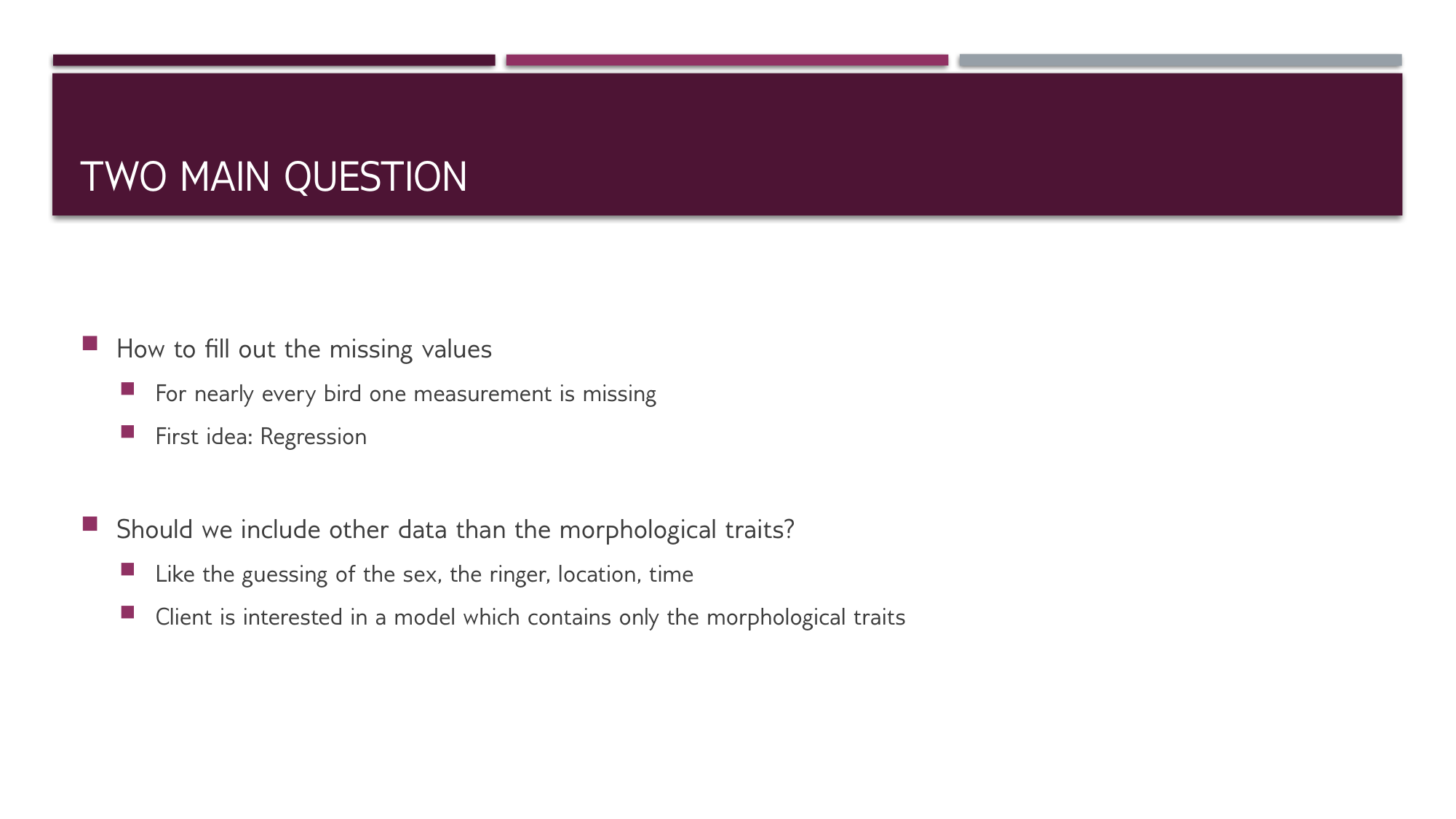

# Two Main question
How to fill out the missing values
For nearly every bird one measurement is missing
First idea: Regression

Should we include other data than the morphological traits?
Like the guessing of the sex, the ringer, location, time
Client is interested in a model which contains only the morphological traits